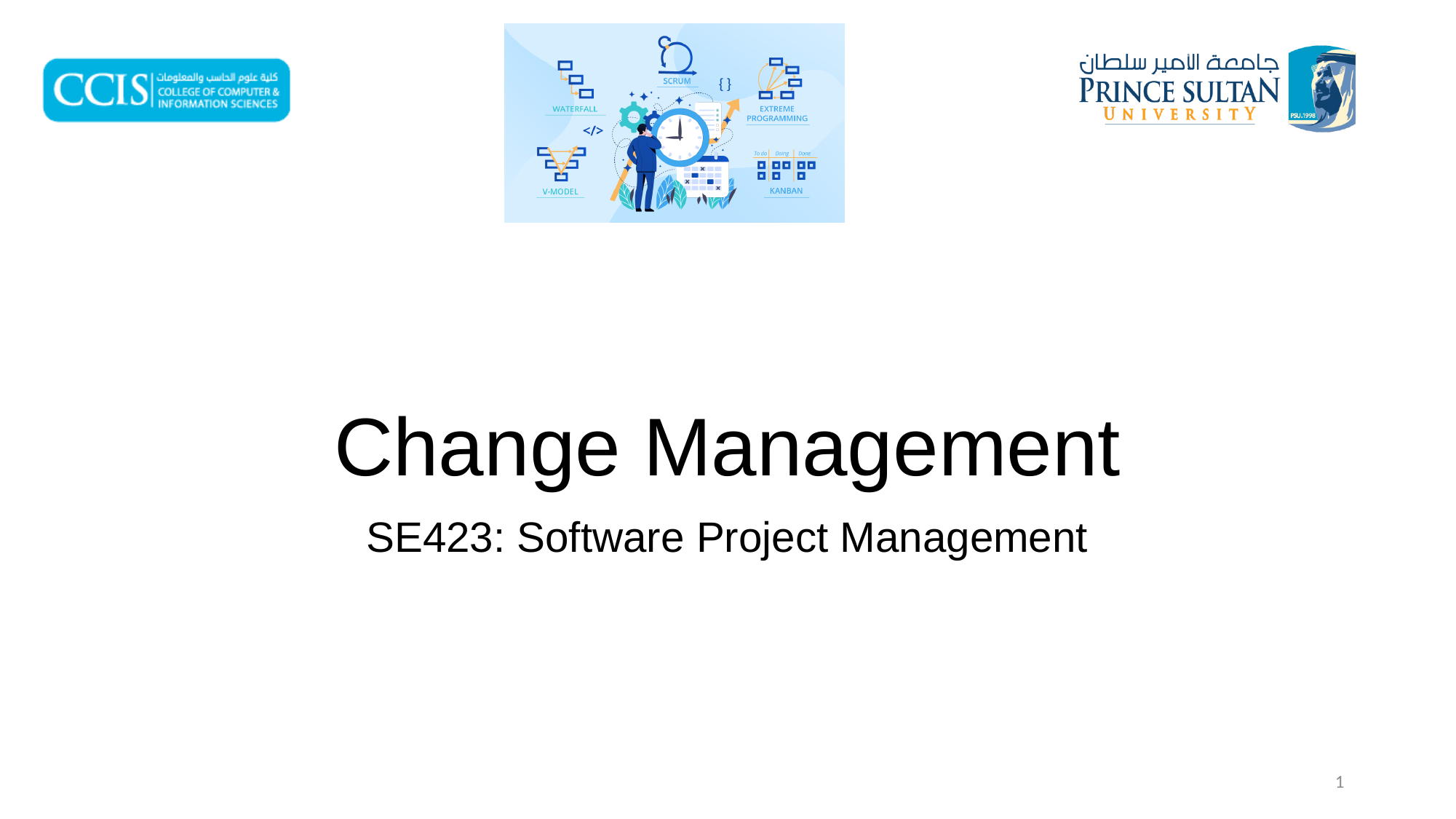

# Change Management
SE423: Software Project Management
1